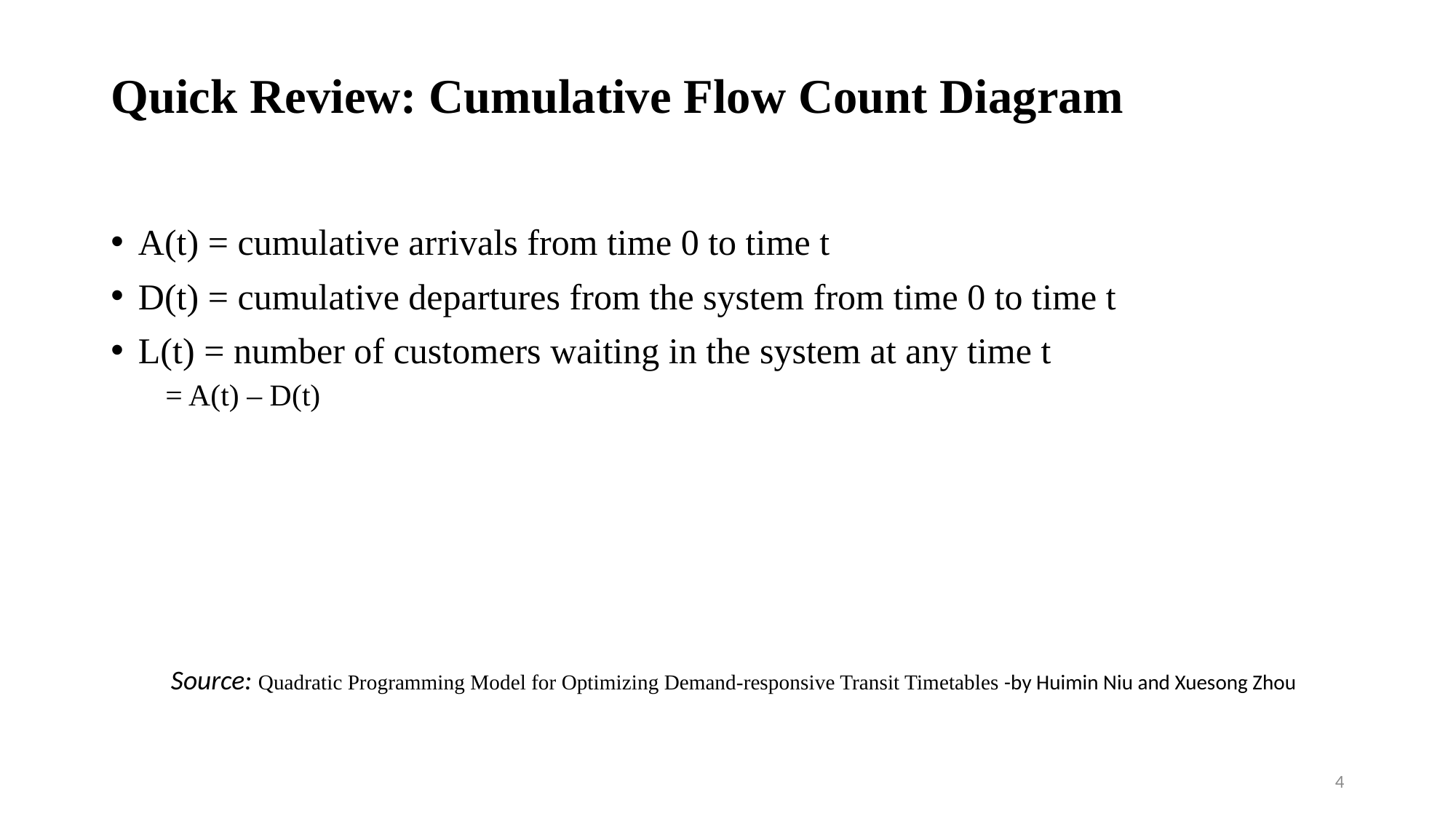

# Quick Review: Cumulative Flow Count Diagram
A(t) = cumulative arrivals from time 0 to time t
D(t) = cumulative departures from the system from time 0 to time t
L(t) = number of customers waiting in the system at any time t
= A(t) – D(t)

Source: Quadratic Programming Model for Optimizing Demand-responsive Transit Timetables -by Huimin Niu and Xuesong Zhou
4